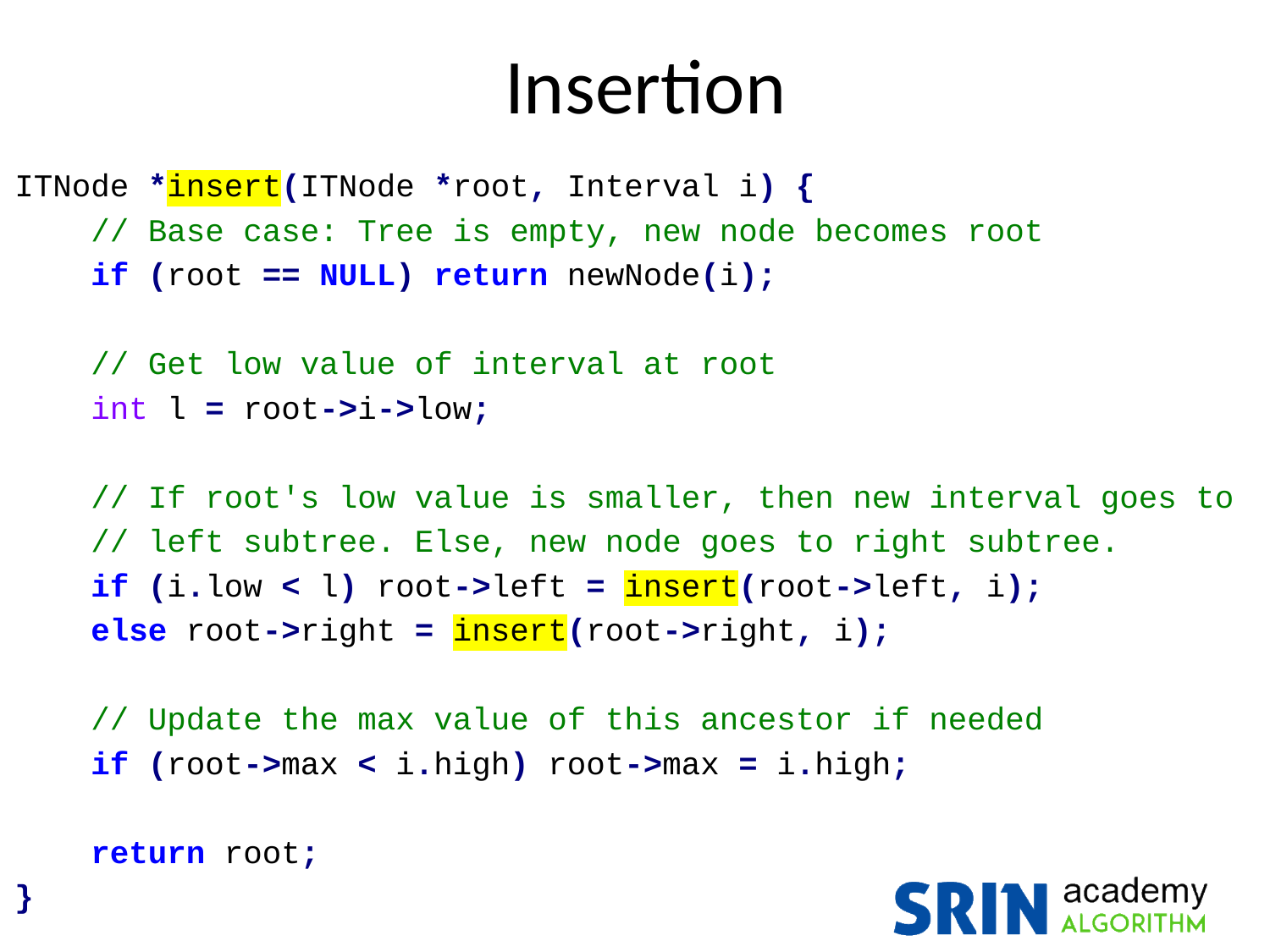

# Insertion
ITNode *insert(ITNode *root, Interval i) {
    // Base case: Tree is empty, new node becomes root
    if (root == NULL) return newNode(i);

    // Get low value of interval at root
    int l = root->i->low;

    // If root's low value is smaller, then new interval goes to
    // left subtree. Else, new node goes to right subtree.
    if (i.low < l) root->left = insert(root->left, i);
    else root->right = insert(root->right, i);

    // Update the max value of this ancestor if needed
    if (root->max < i.high) root->max = i.high;

    return root;
}